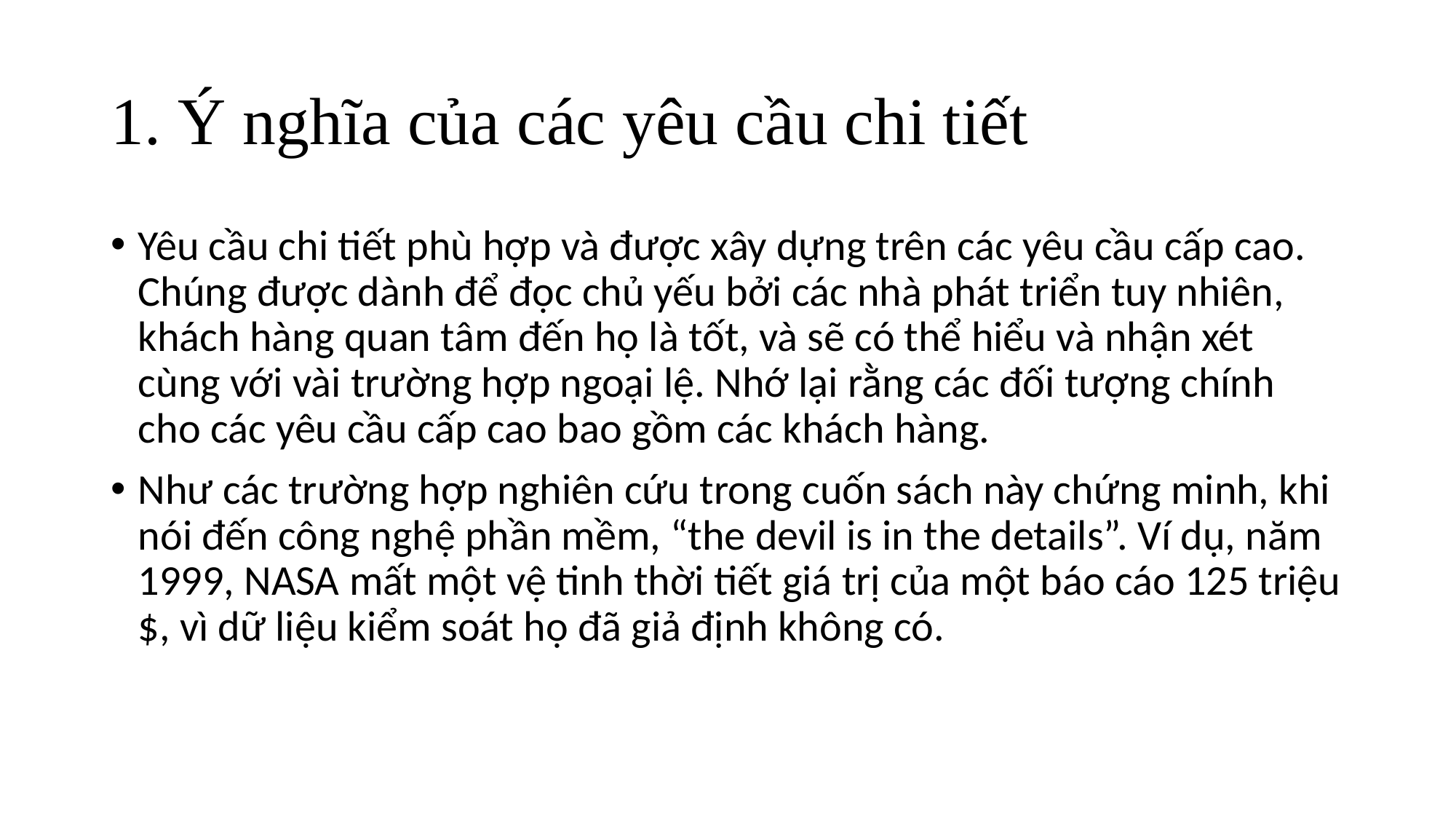

# 1. Ý nghĩa của các yêu cầu chi tiết
Yêu cầu chi tiết phù hợp và được xây dựng trên các yêu cầu cấp cao. Chúng được dành để đọc chủ yếu bởi các nhà phát triển tuy nhiên, khách hàng quan tâm đến họ là tốt, và sẽ có thể hiểu và nhận xét cùng với vài trường hợp ngoại lệ. Nhớ lại rằng các đối tượng chính cho các yêu cầu cấp cao bao gồm các khách hàng.
Như các trường hợp nghiên cứu trong cuốn sách này chứng minh, khi nói đến công nghệ phần mềm, “the devil is in the details”. Ví dụ, năm 1999, NASA mất một vệ tinh thời tiết giá trị của một báo cáo 125 triệu $, vì dữ liệu kiểm soát họ đã giả định không có.